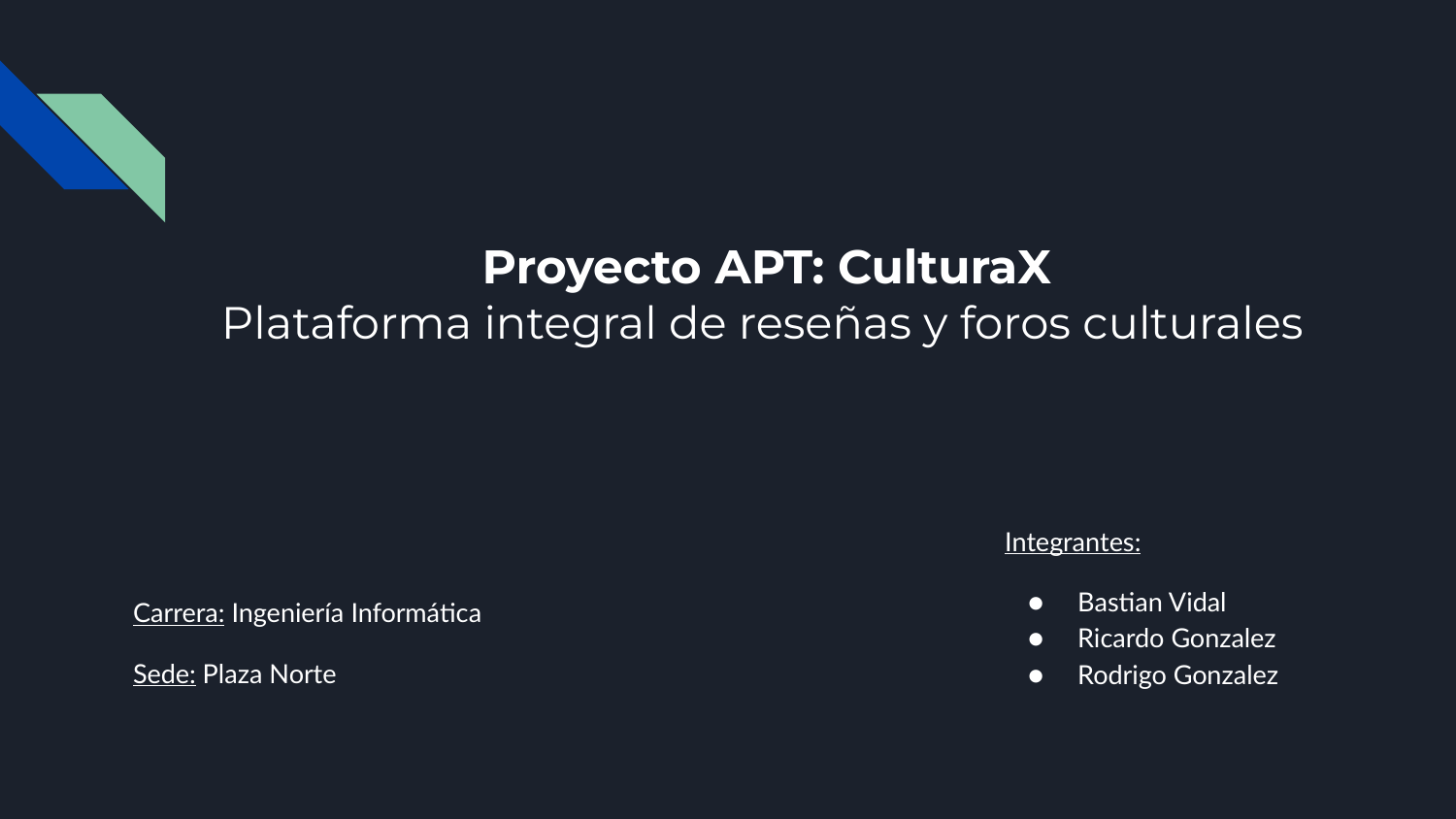

# Proyecto APT: CulturaX
Plataforma integral de reseñas y foros culturales

Integrantes:
Bastian Vidal
Ricardo Gonzalez
Rodrigo Gonzalez
Carrera: Ingeniería Informática
Sede: Plaza Norte